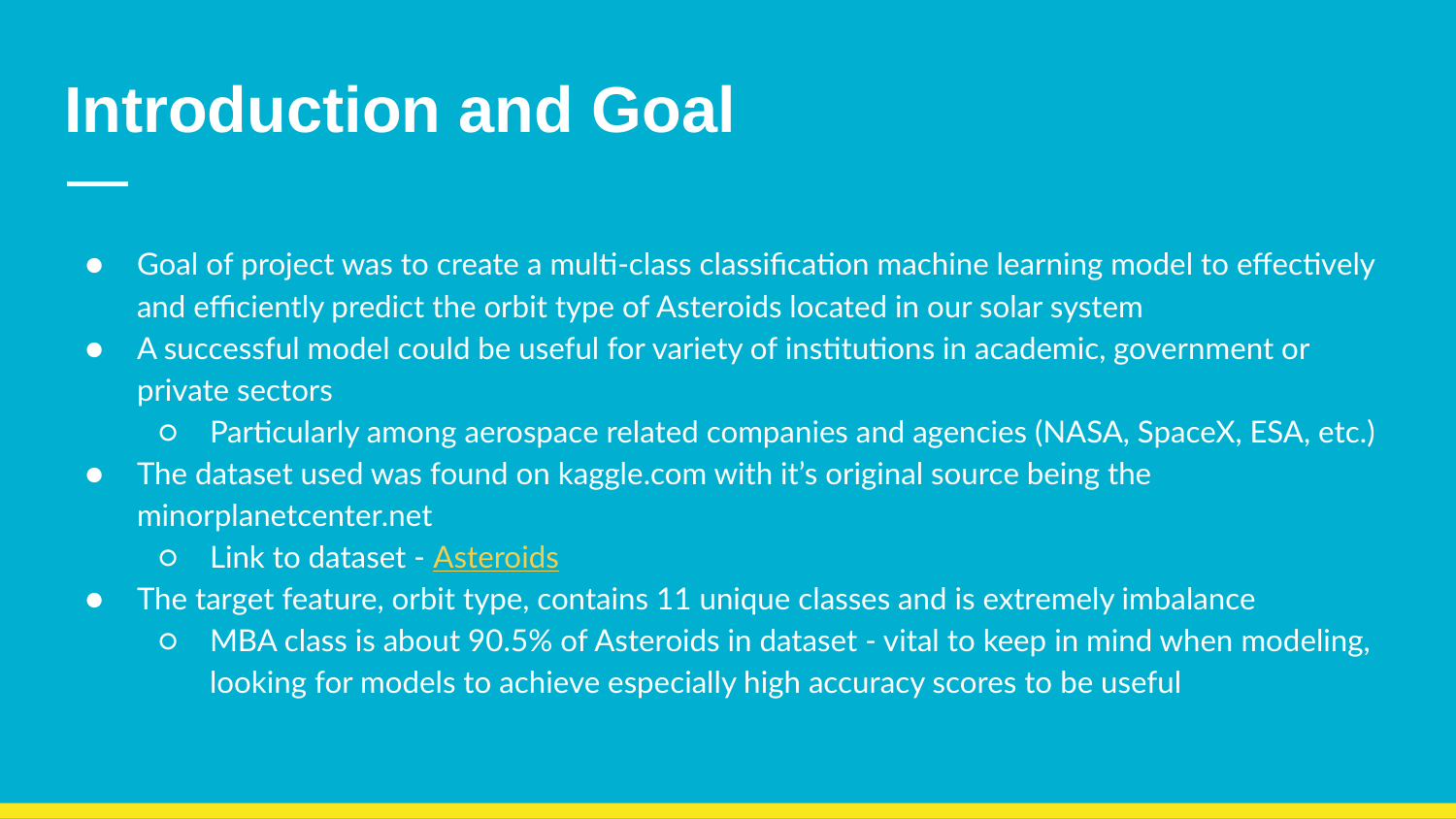

# Introduction and Goal
Goal of project was to create a multi-class classification machine learning model to effectively and efficiently predict the orbit type of Asteroids located in our solar system
A successful model could be useful for variety of institutions in academic, government or private sectors
Particularly among aerospace related companies and agencies (NASA, SpaceX, ESA, etc.)
The dataset used was found on kaggle.com with it’s original source being the minorplanetcenter.net
Link to dataset - Asteroids
The target feature, orbit type, contains 11 unique classes and is extremely imbalance
MBA class is about 90.5% of Asteroids in dataset - vital to keep in mind when modeling, looking for models to achieve especially high accuracy scores to be useful